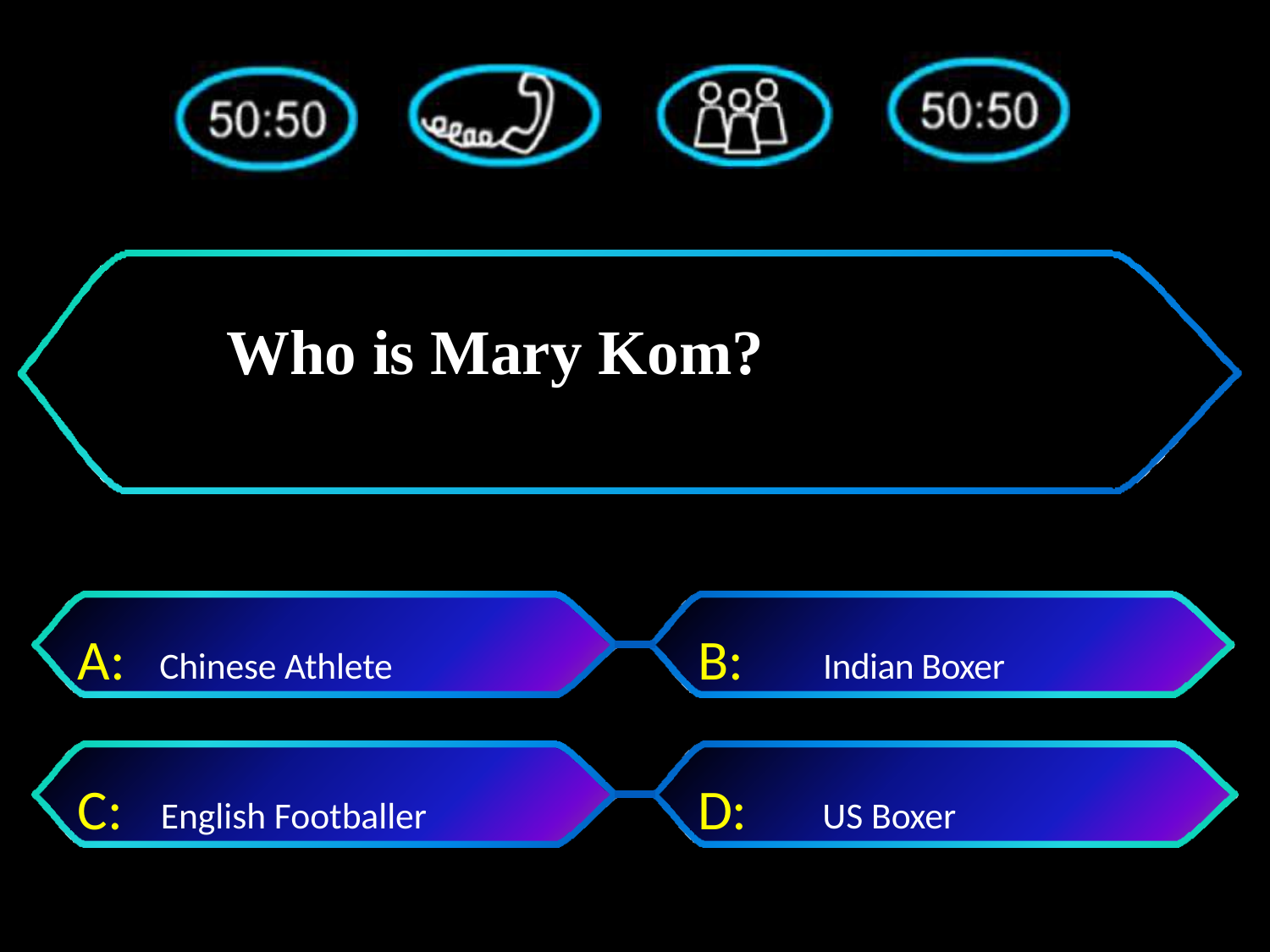

# Who is Mary Kom?

A:	Chinese Athlete
B:	Indian Boxer

C:   English Footballer
D:	  US Boxer